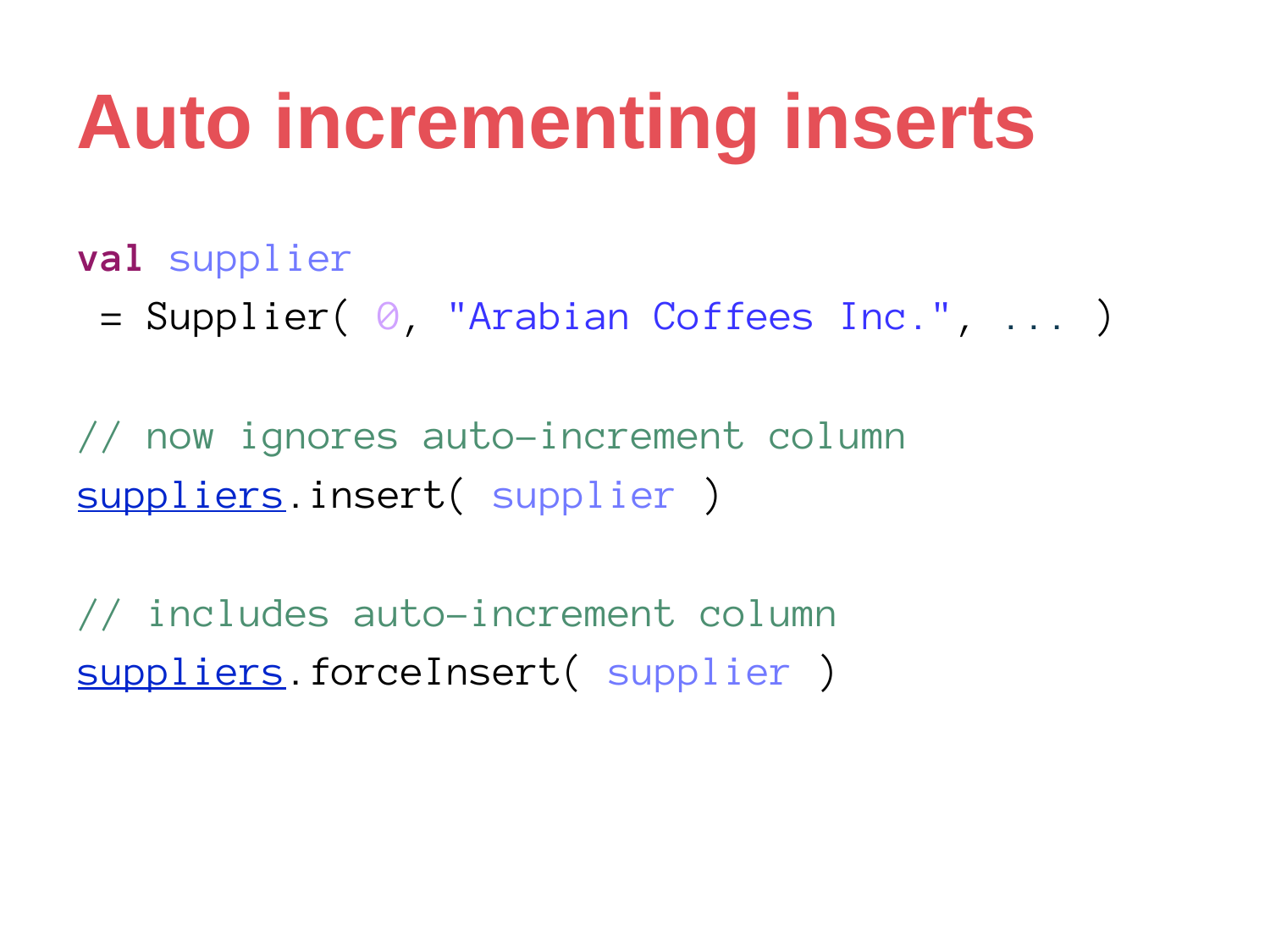

# Auto incrementing inserts
val supplier
 = Supplier( 0, "Arabian Coffees Inc.", ... )

// now ignores auto-increment column
suppliers.insert( supplier )

// includes auto-increment column
suppliers.forceInsert( supplier )